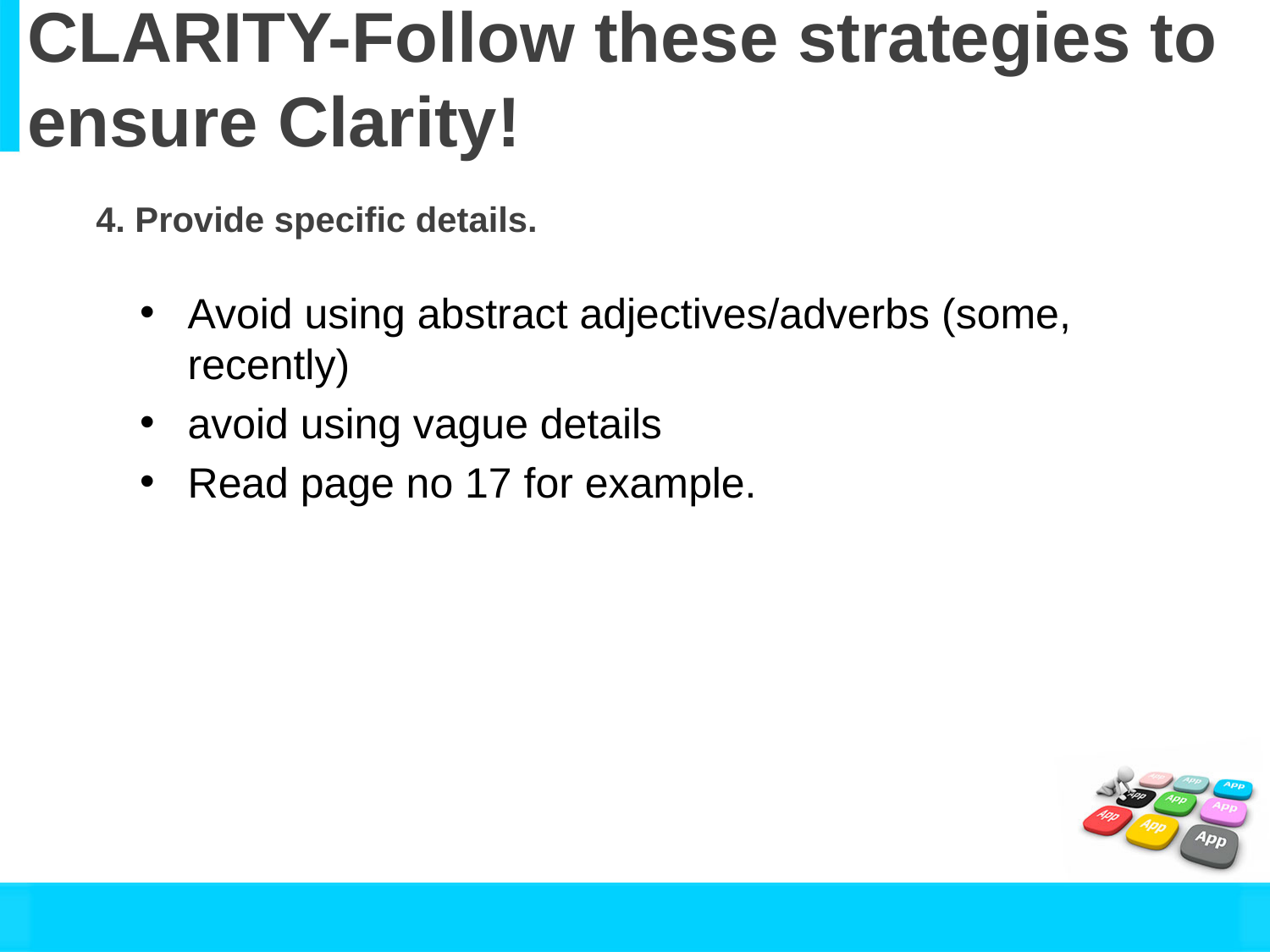

# CLARITY-Follow these strategies to ensure Clarity!
4. Provide specific details.
Avoid using abstract adjectives/adverbs (some,           recently)
avoid using vague details
Read page no 17 for example.